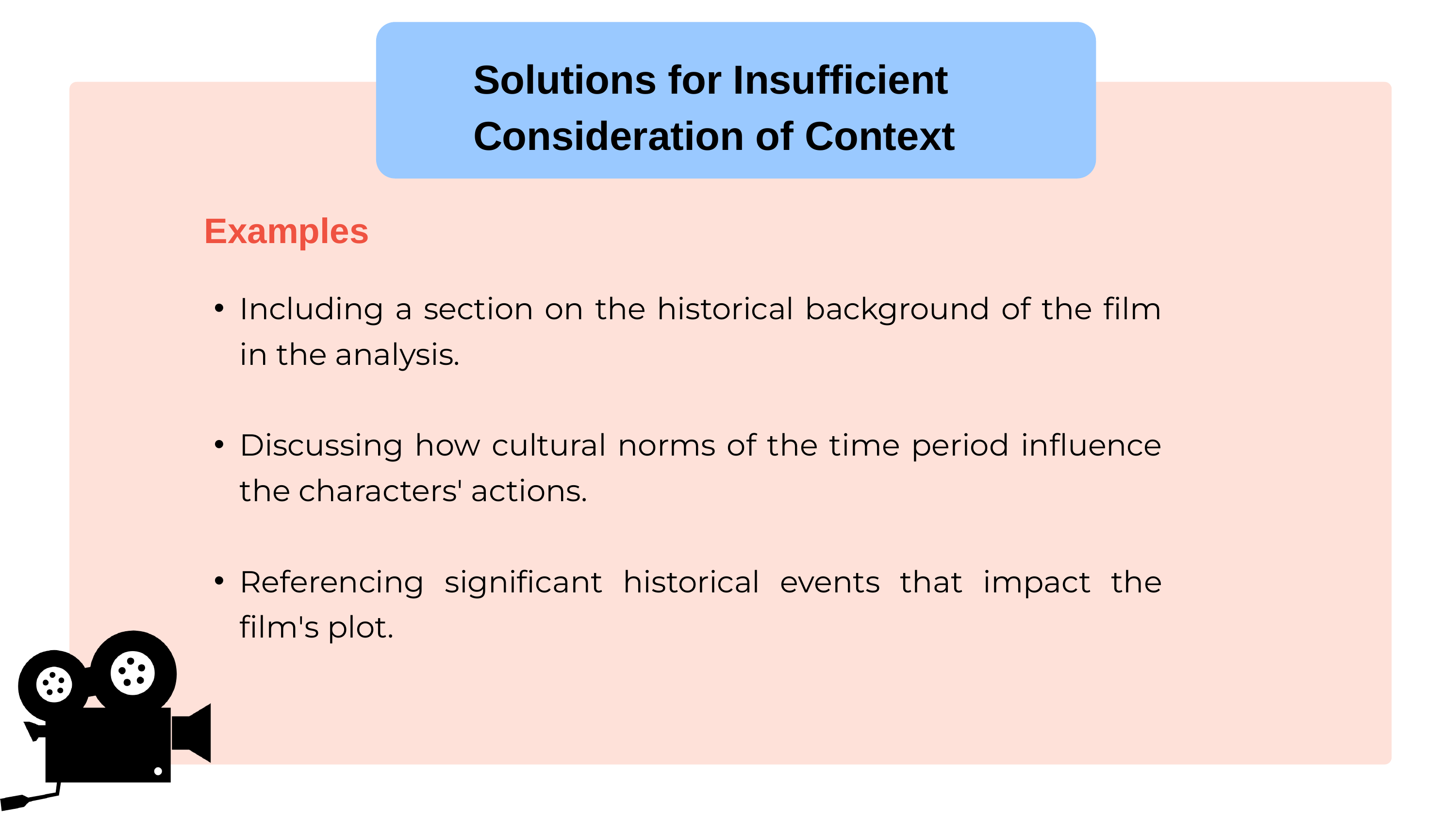

Solutions for Insufficient Consideration of Context

Examples
Including a section on the historical background of the film in the analysis.

Discussing how cultural norms of the time period influence the characters' actions.

Referencing significant historical events that impact the film's plot.